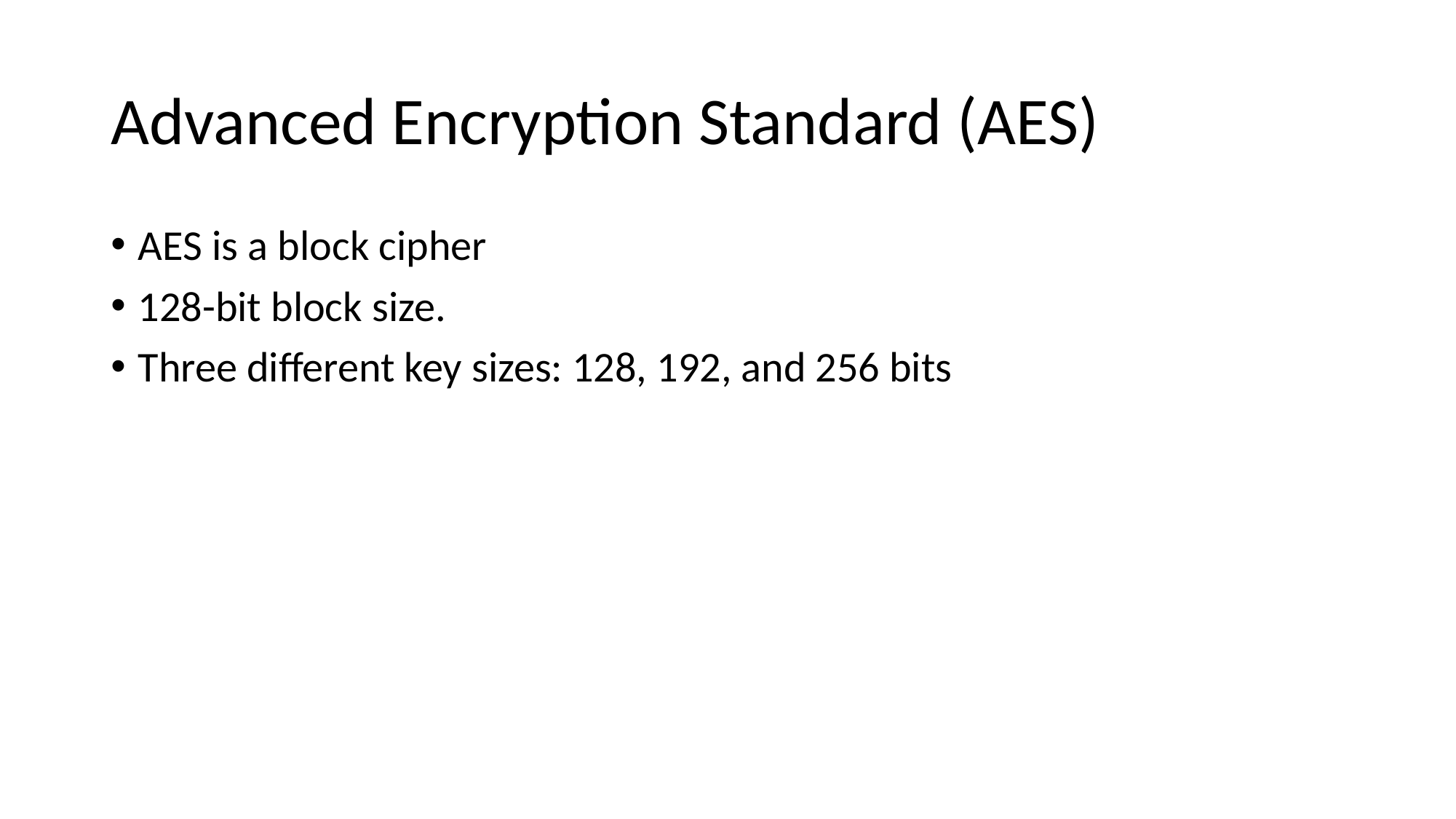

# Advanced Encryption Standard (AES)
AES is a block cipher
128-bit block size.
Three different key sizes: 128, 192, and 256 bits